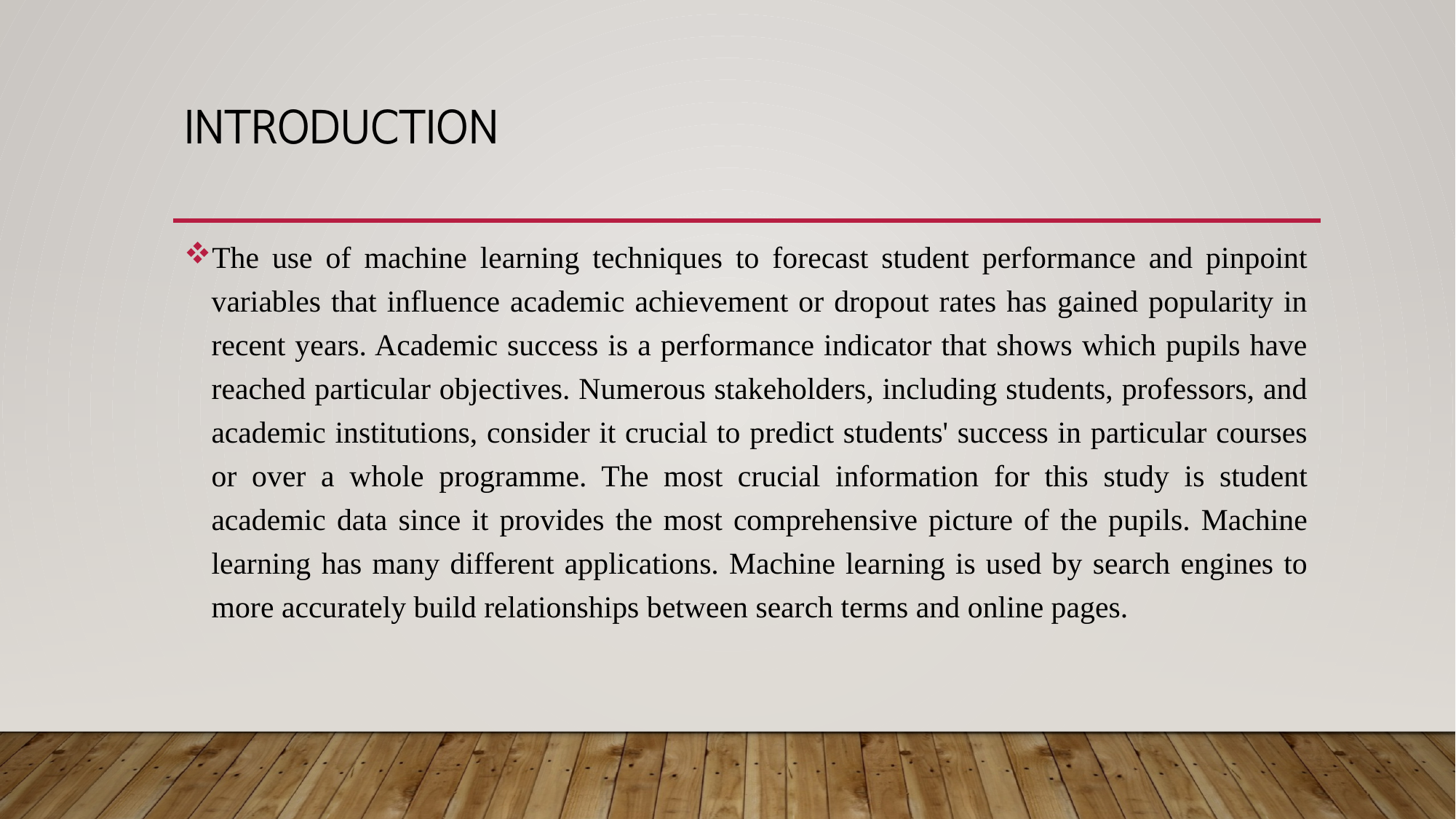

# introduction
The use of machine learning techniques to forecast student performance and pinpoint variables that influence academic achievement or dropout rates has gained popularity in recent years. Academic success is a performance indicator that shows which pupils have reached particular objectives. Numerous stakeholders, including students, professors, and academic institutions, consider it crucial to predict students' success in particular courses or over a whole programme. The most crucial information for this study is student academic data since it provides the most comprehensive picture of the pupils. Machine learning has many different applications. Machine learning is used by search engines to more accurately build relationships between search terms and online pages.